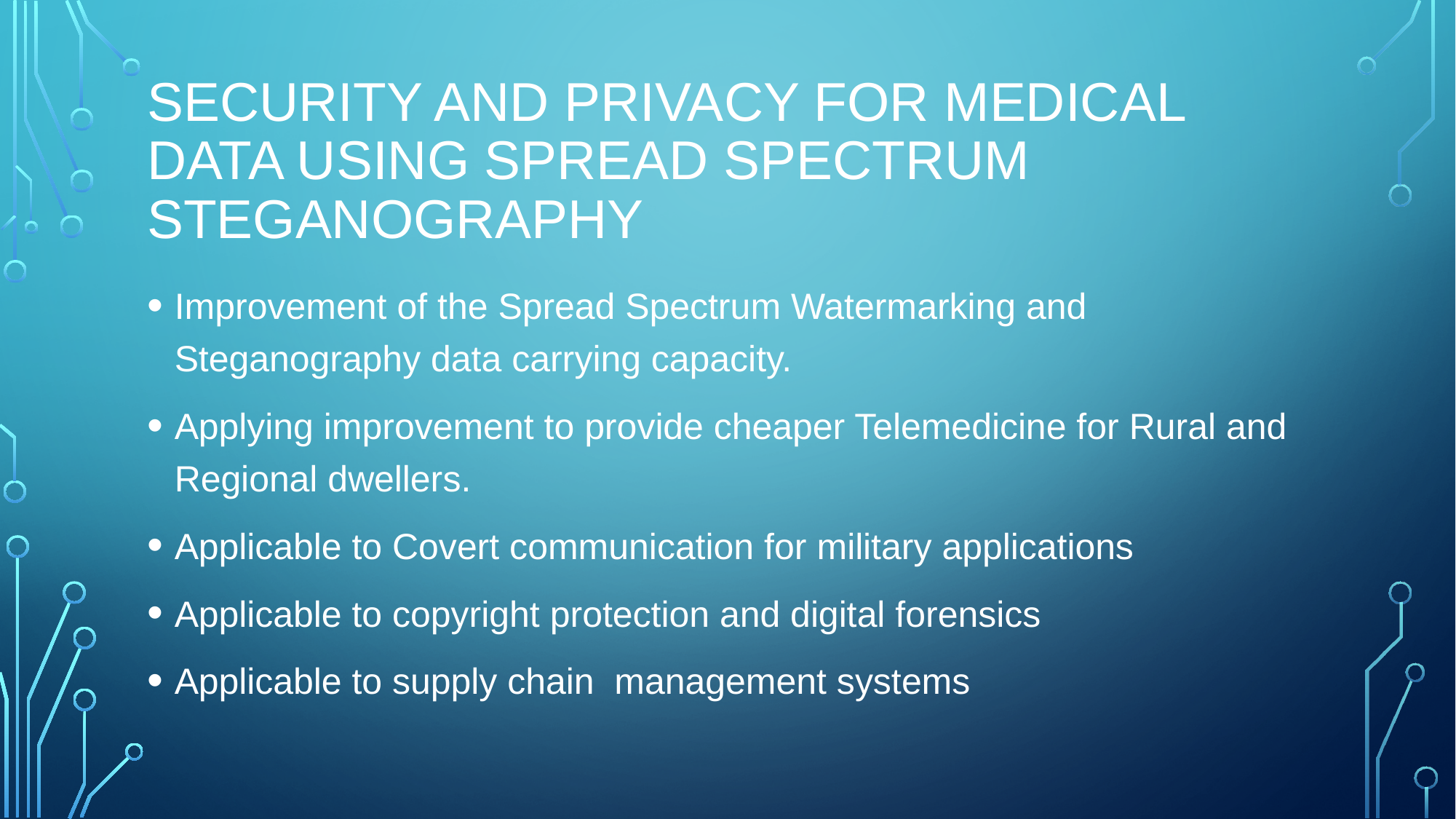

# Security and Privacy for Medical Data using Spread Spectrum Steganography
Improvement of the Spread Spectrum Watermarking and Steganography data carrying capacity.
Applying improvement to provide cheaper Telemedicine for Rural and Regional dwellers.
Applicable to Covert communication for military applications
Applicable to copyright protection and digital forensics
Applicable to supply chain  management systems